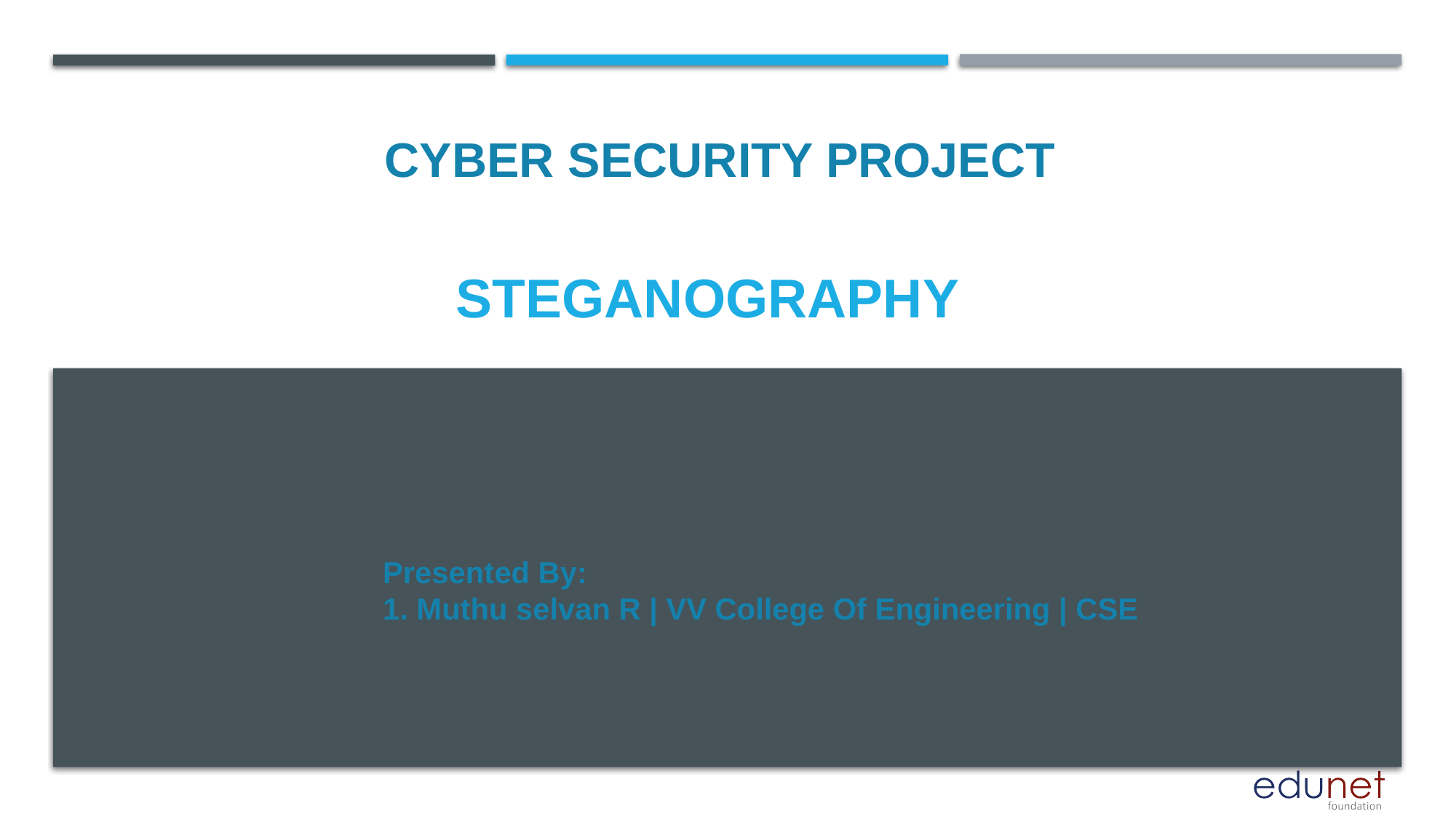

CYBER SECURITY PROJECT
STEGANOGRAPHY
Presented By:
1. Muthu selvan R | VV College Of Engineering | CSE